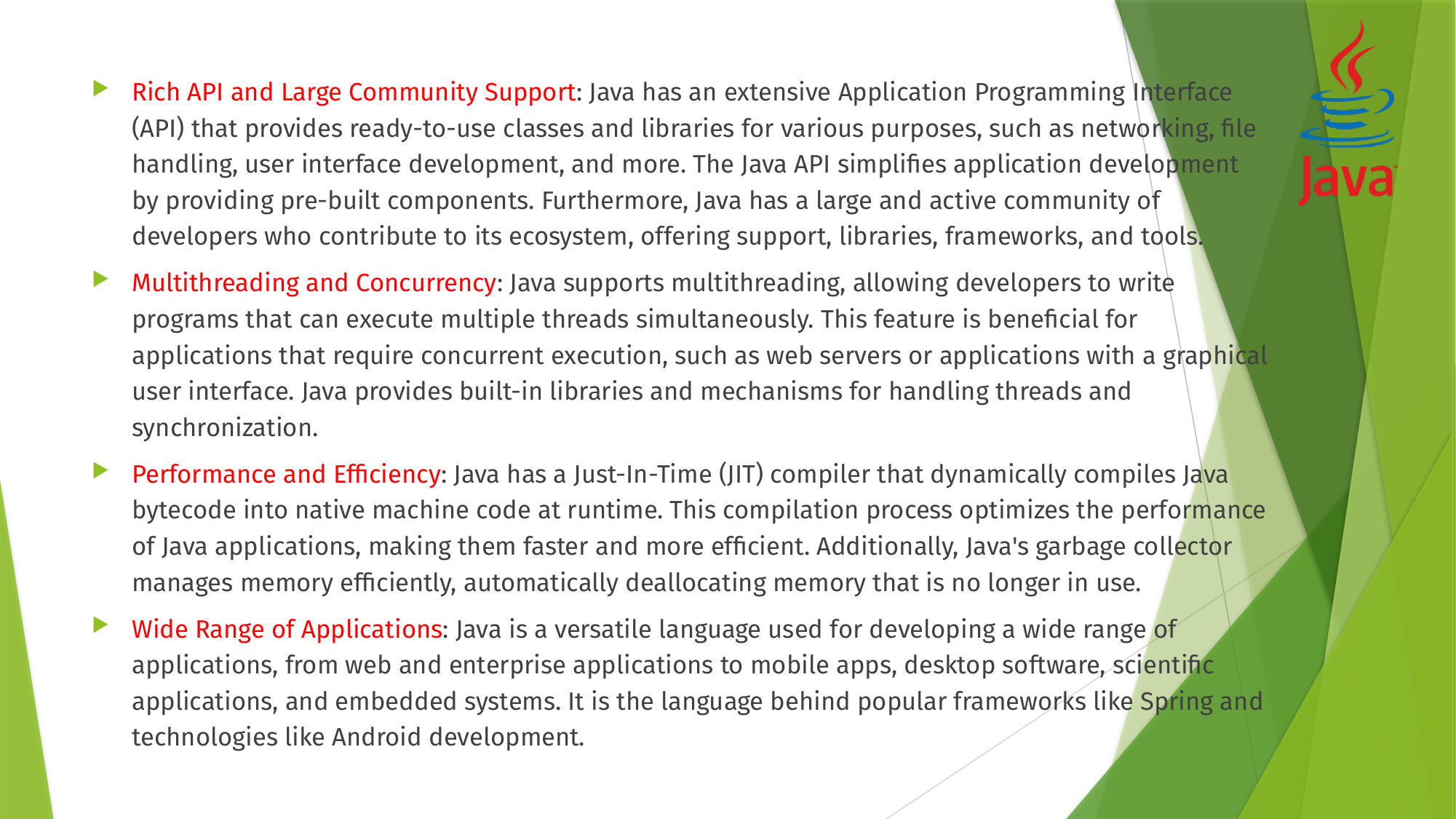

Rich API and Large Community Support: Java has an extensive Application Programming Interface (API) that provides ready-to-use classes and libraries for various purposes, such as networking, file handling, user interface development, and more. The Java API simplifies application development by providing pre-built components. Furthermore, Java has a large and active community of developers who contribute to its ecosystem, offering support, libraries, frameworks, and tools.
Multithreading and Concurrency: Java supports multithreading, allowing developers to write programs that can execute multiple threads simultaneously. This feature is beneficial for applications that require concurrent execution, such as web servers or applications with a graphical user interface. Java provides built-in libraries and mechanisms for handling threads and synchronization.
Performance and Efficiency: Java has a Just-In-Time (JIT) compiler that dynamically compiles Java bytecode into native machine code at runtime. This compilation process optimizes the performance of Java applications, making them faster and more efficient. Additionally, Java's garbage collector manages memory efficiently, automatically deallocating memory that is no longer in use.
Wide Range of Applications: Java is a versatile language used for developing a wide range of applications, from web and enterprise applications to mobile apps, desktop software, scientific applications, and embedded systems. It is the language behind popular frameworks like Spring and technologies like Android development.